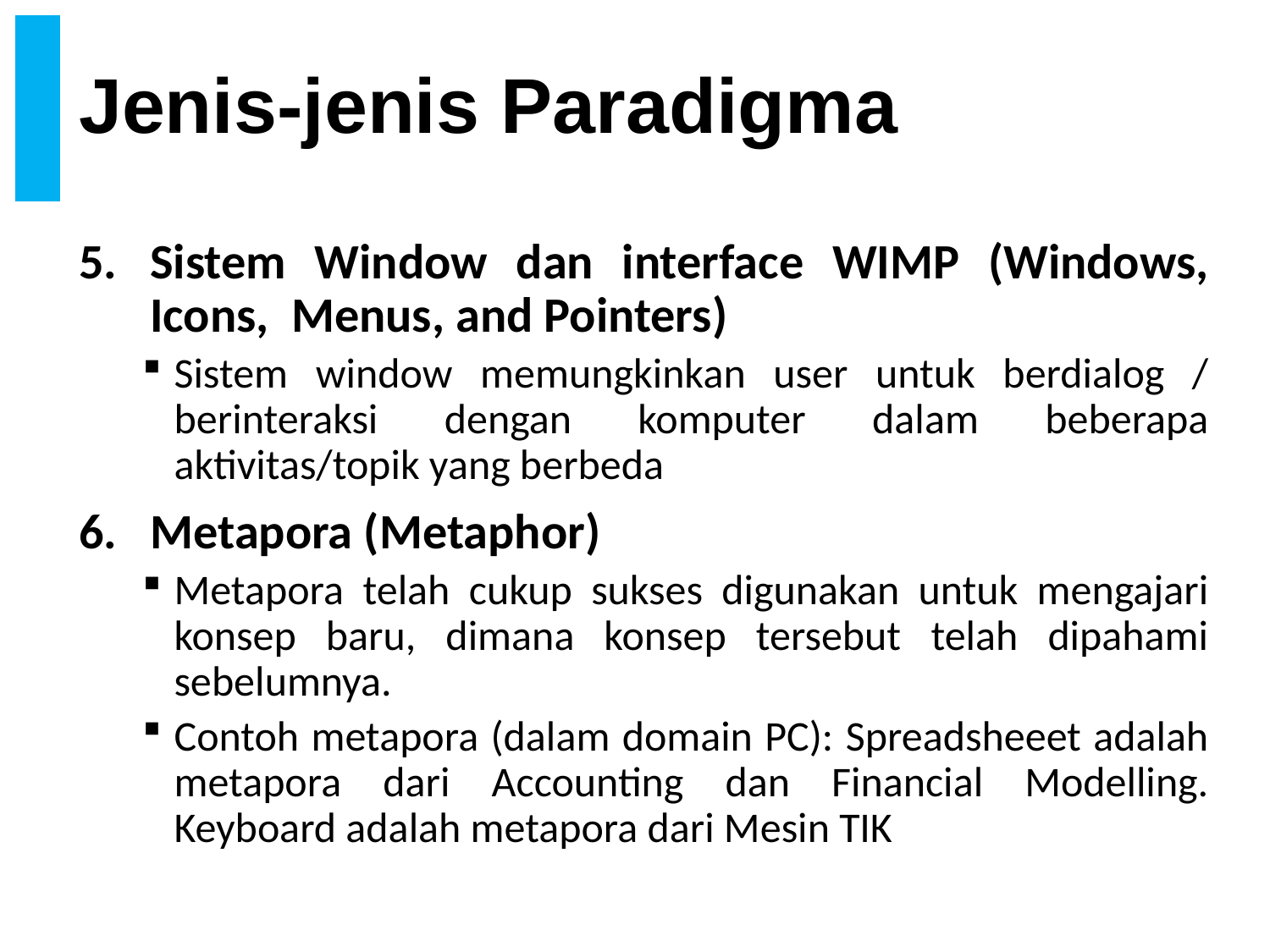

# Jenis-jenis Paradigma
Sistem Window dan interface WIMP (Windows, Icons,  Menus, and Pointers)
Sistem window memungkinkan user untuk berdialog / berinteraksi dengan komputer dalam beberapa aktivitas/topik yang berbeda
Metapora (Metaphor)
Metapora telah cukup sukses digunakan untuk mengajari konsep baru, dimana konsep tersebut telah dipahami sebelumnya.
Contoh metapora (dalam domain PC): Spreadsheeet adalah metapora dari Accounting dan Financial Modelling. Keyboard adalah metapora dari Mesin TIK